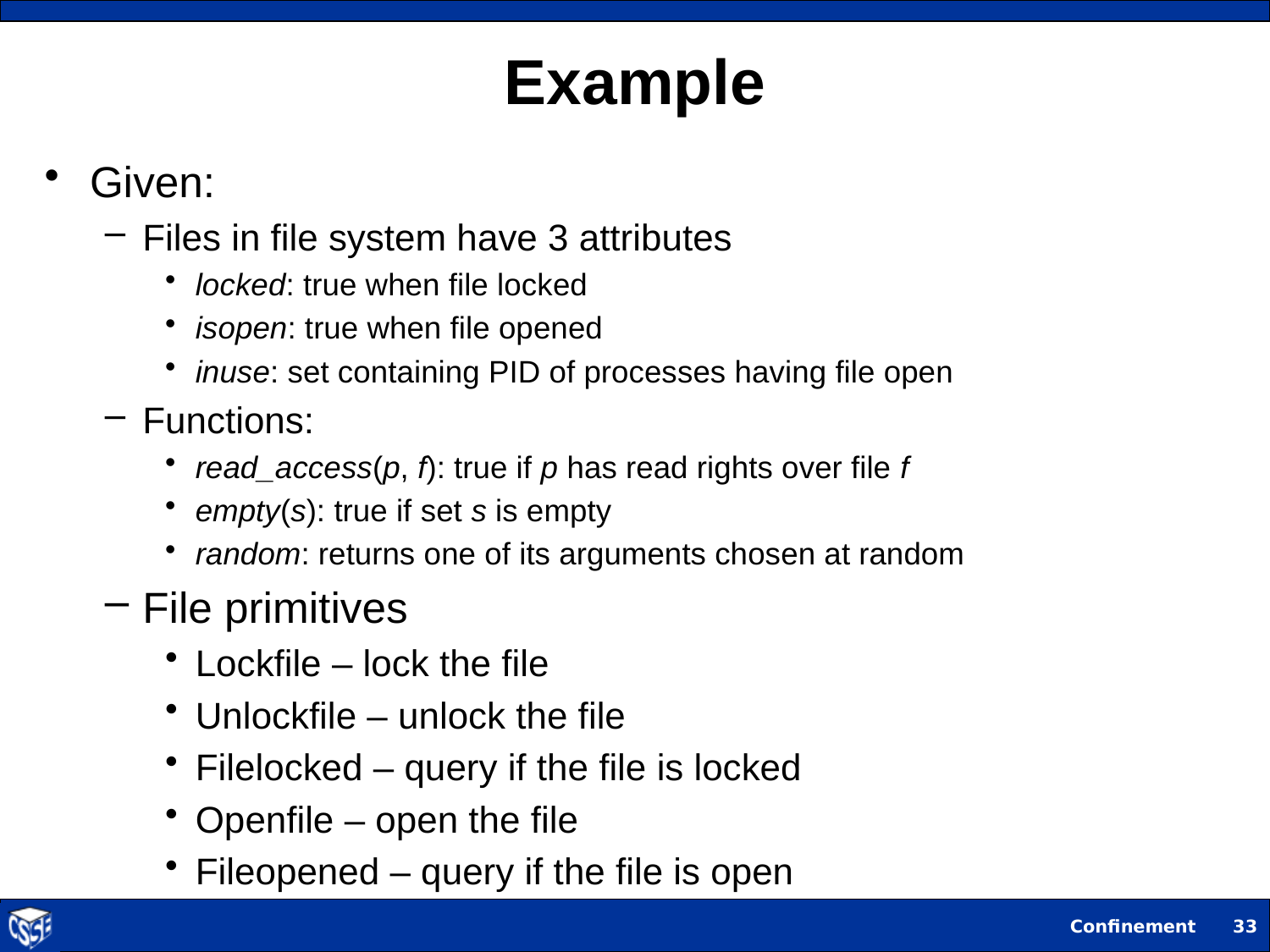

# Example
Given:
Files in file system have 3 attributes
locked: true when file locked
isopen: true when file opened
inuse: set containing PID of processes having file open
Functions:
read_access(p, f): true if p has read rights over file f
empty(s): true if set s is empty
random: returns one of its arguments chosen at random
File primitives
Lockfile – lock the file
Unlockfile – unlock the file
Filelocked – query if the file is locked
Openfile – open the file
Fileopened – query if the file is open